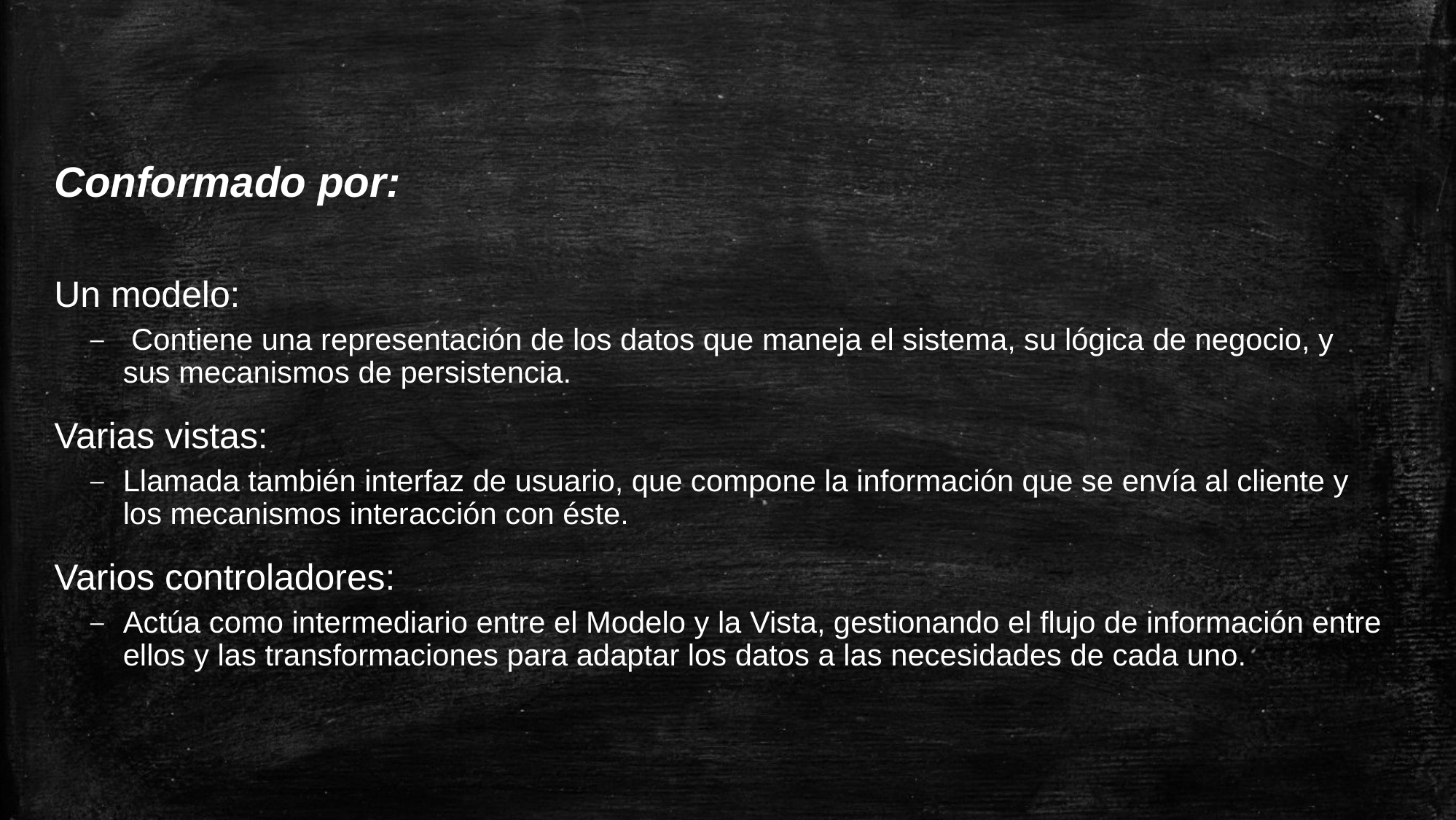

Conformado por:

Un modelo:
 Contiene una representación de los datos que maneja el sistema, su lógica de negocio, y sus mecanismos de persistencia.
Varias vistas:
Llamada también interfaz de usuario, que compone la información que se envía al cliente y los mecanismos interacción con éste.
Varios controladores:
Actúa como intermediario entre el Modelo y la Vista, gestionando el flujo de información entre ellos y las transformaciones para adaptar los datos a las necesidades de cada uno.